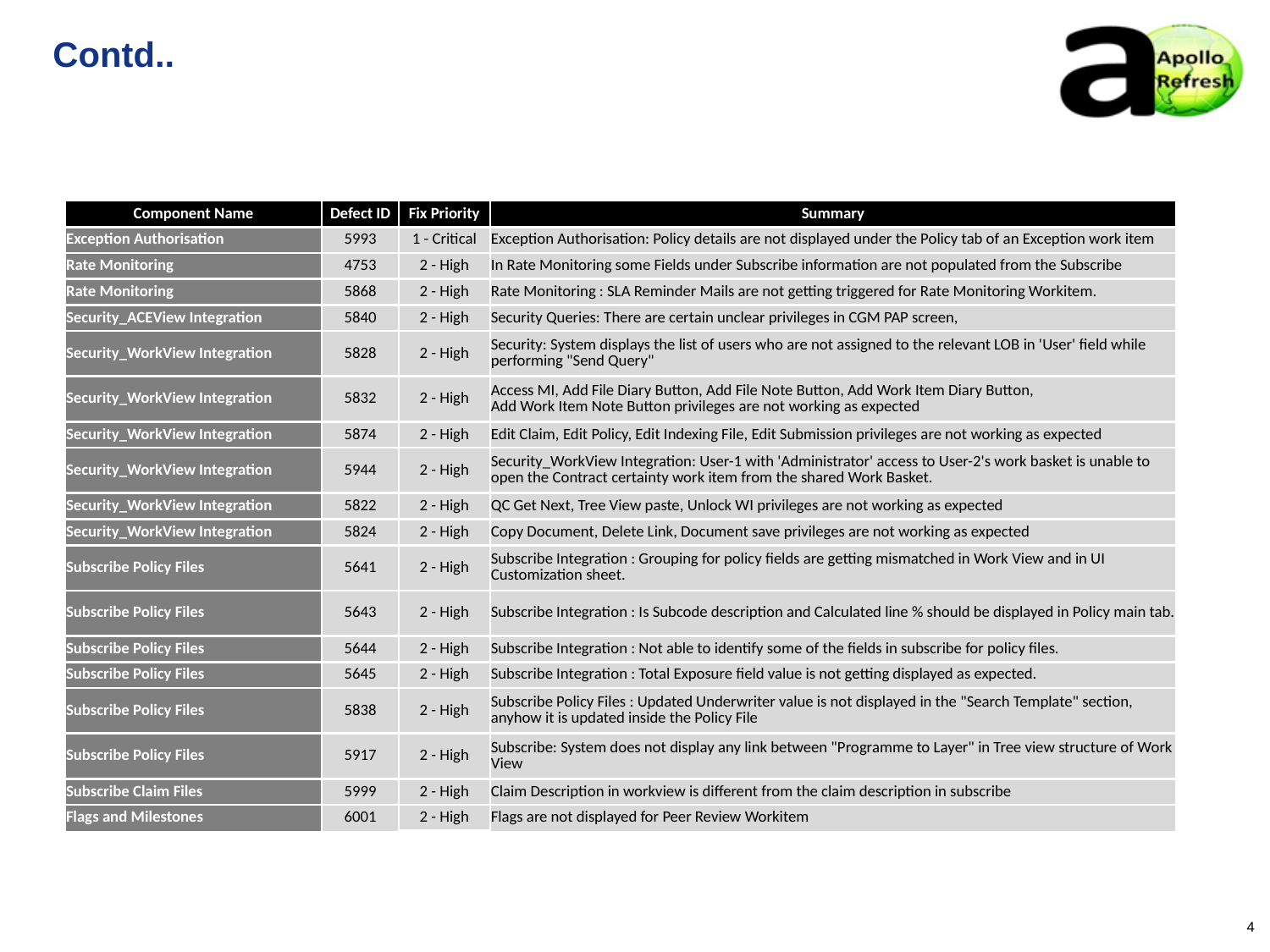

Contd..
| Component Name | Defect ID | Fix Priority | Summary |
| --- | --- | --- | --- |
| Exception Authorisation | 5993 | 1 - Critical | Exception Authorisation: Policy details are not displayed under the Policy tab of an Exception work item |
| Rate Monitoring | 4753 | 2 - High | In Rate Monitoring some Fields under Subscribe information are not populated from the Subscribe |
| Rate Monitoring | 5868 | 2 - High | Rate Monitoring : SLA Reminder Mails are not getting triggered for Rate Monitoring Workitem. |
| Security\_ACEView Integration | 5840 | 2 - High | Security Queries: There are certain unclear privileges in CGM PAP screen, |
| Security\_WorkView Integration | 5828 | 2 - High | Security: System displays the list of users who are not assigned to the relevant LOB in 'User' field while performing "Send Query" |
| Security\_WorkView Integration | 5832 | 2 - High | Access MI, Add File Diary Button, Add File Note Button, Add Work Item Diary Button, Add Work Item Note Button privileges are not working as expected |
| Security\_WorkView Integration | 5874 | 2 - High | Edit Claim, Edit Policy, Edit Indexing File, Edit Submission privileges are not working as expected |
| Security\_WorkView Integration | 5944 | 2 - High | Security\_WorkView Integration: User-1 with 'Administrator' access to User-2's work basket is unable to open the Contract certainty work item from the shared Work Basket. |
| Security\_WorkView Integration | 5822 | 2 - High | QC Get Next, Tree View paste, Unlock WI privileges are not working as expected |
| Security\_WorkView Integration | 5824 | 2 - High | Copy Document, Delete Link, Document save privileges are not working as expected |
| Subscribe Policy Files | 5641 | 2 - High | Subscribe Integration : Grouping for policy fields are getting mismatched in Work View and in UI Customization sheet. |
| Subscribe Policy Files | 5643 | 2 - High | Subscribe Integration : Is Subcode description and Calculated line % should be displayed in Policy main tab. |
| Subscribe Policy Files | 5644 | 2 - High | Subscribe Integration : Not able to identify some of the fields in subscribe for policy files. |
| Subscribe Policy Files | 5645 | 2 - High | Subscribe Integration : Total Exposure field value is not getting displayed as expected. |
| Subscribe Policy Files | 5838 | 2 - High | Subscribe Policy Files : Updated Underwriter value is not displayed in the "Search Template" section, anyhow it is updated inside the Policy File |
| Subscribe Policy Files | 5917 | 2 - High | Subscribe: System does not display any link between "Programme to Layer" in Tree view structure of Work View |
| Subscribe Claim Files | 5999 | 2 - High | Claim Description in workview is different from the claim description in subscribe |
| Flags and Milestones | 6001 | 2 - High | Flags are not displayed for Peer Review Workitem |
4